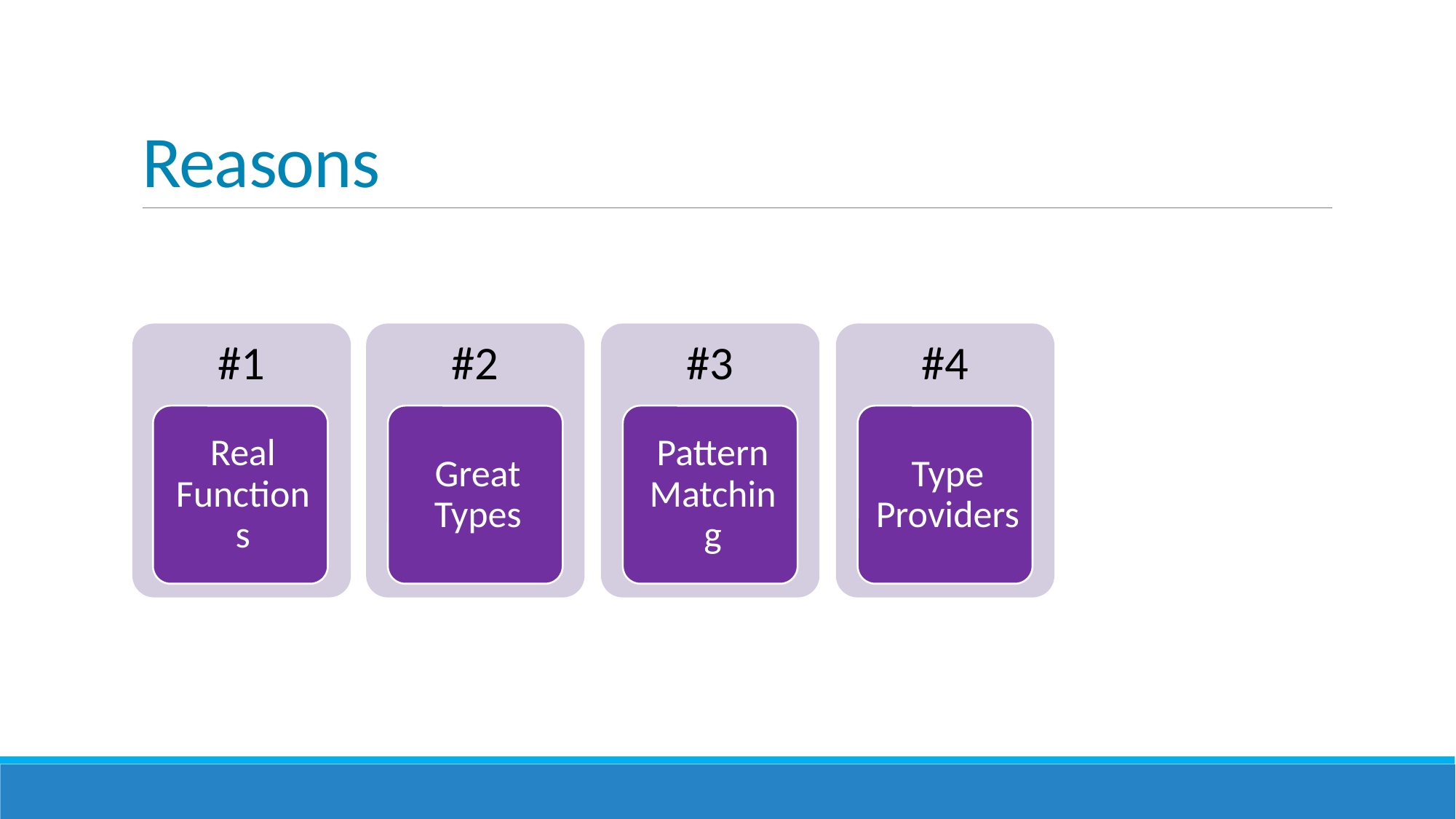

# Reasons
#1
Real Functions
#2
Great Types
#3
Pattern Matching
#4
Type Providers